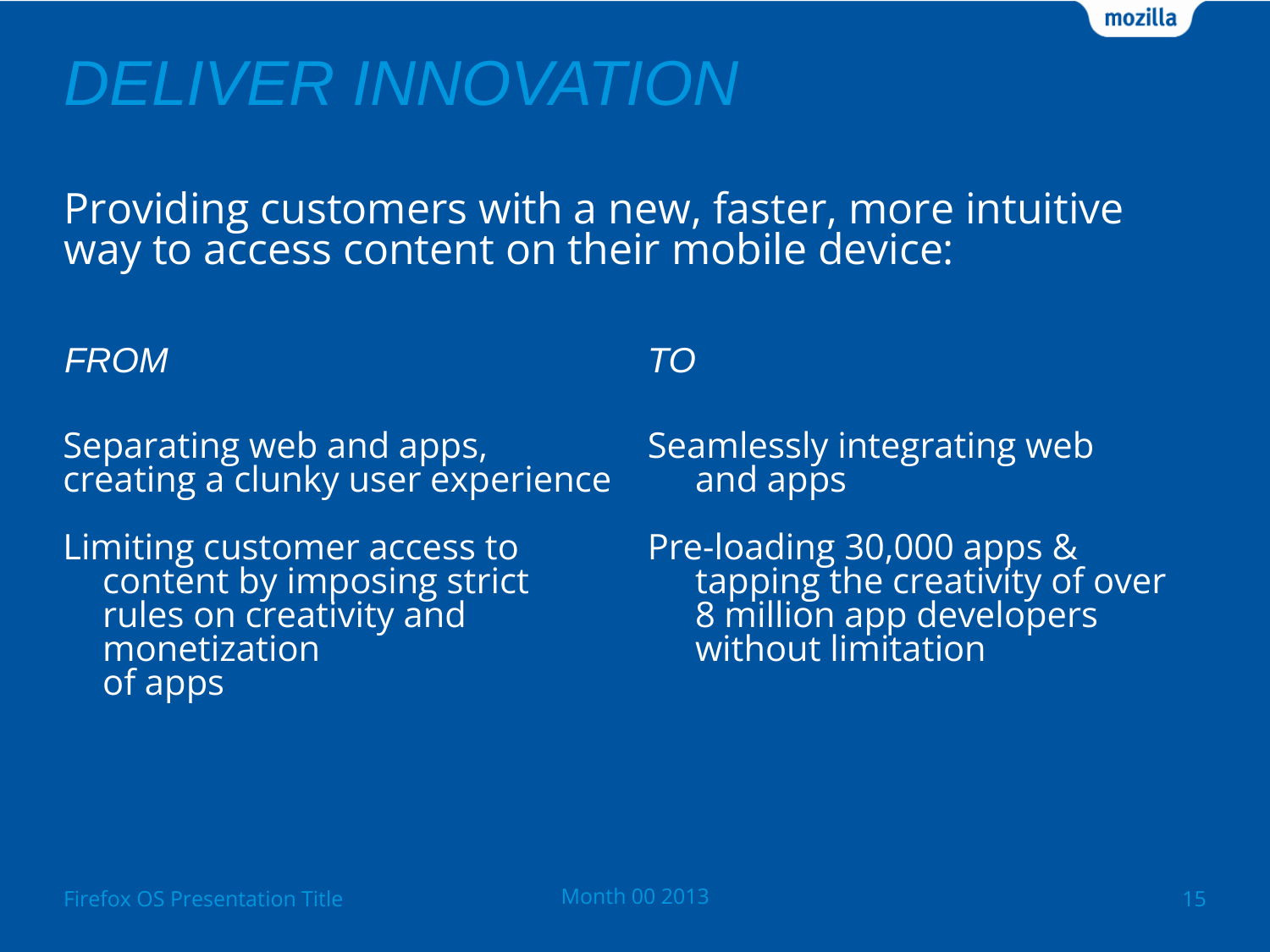

# DELIVER INNOVATION
Providing customers with a new, faster, more intuitive way to access content on their mobile device:
FROM
TO
Separating web and apps, creating a clunky user experience

Limiting customer access to content by imposing strict rules on creativity and monetization
of apps

Seamlessly integrating web
and apps

Pre-loading 30,000 apps & tapping the creativity of over
8 million app developers
without limitation

Firefox OS Presentation Title
Month 00 2013
15